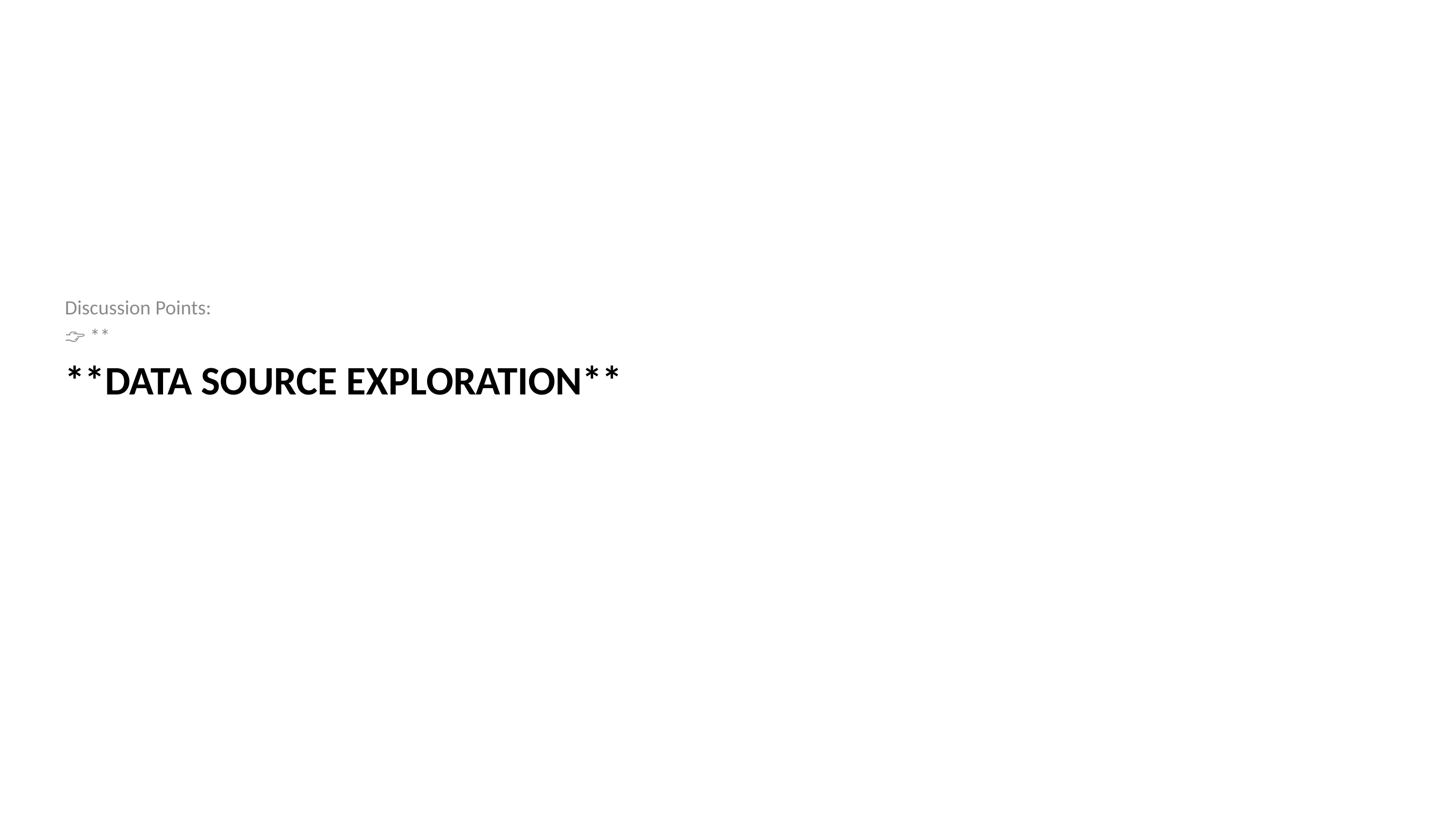

Discussion Points:
👉 **
# **Data Source Exploration**